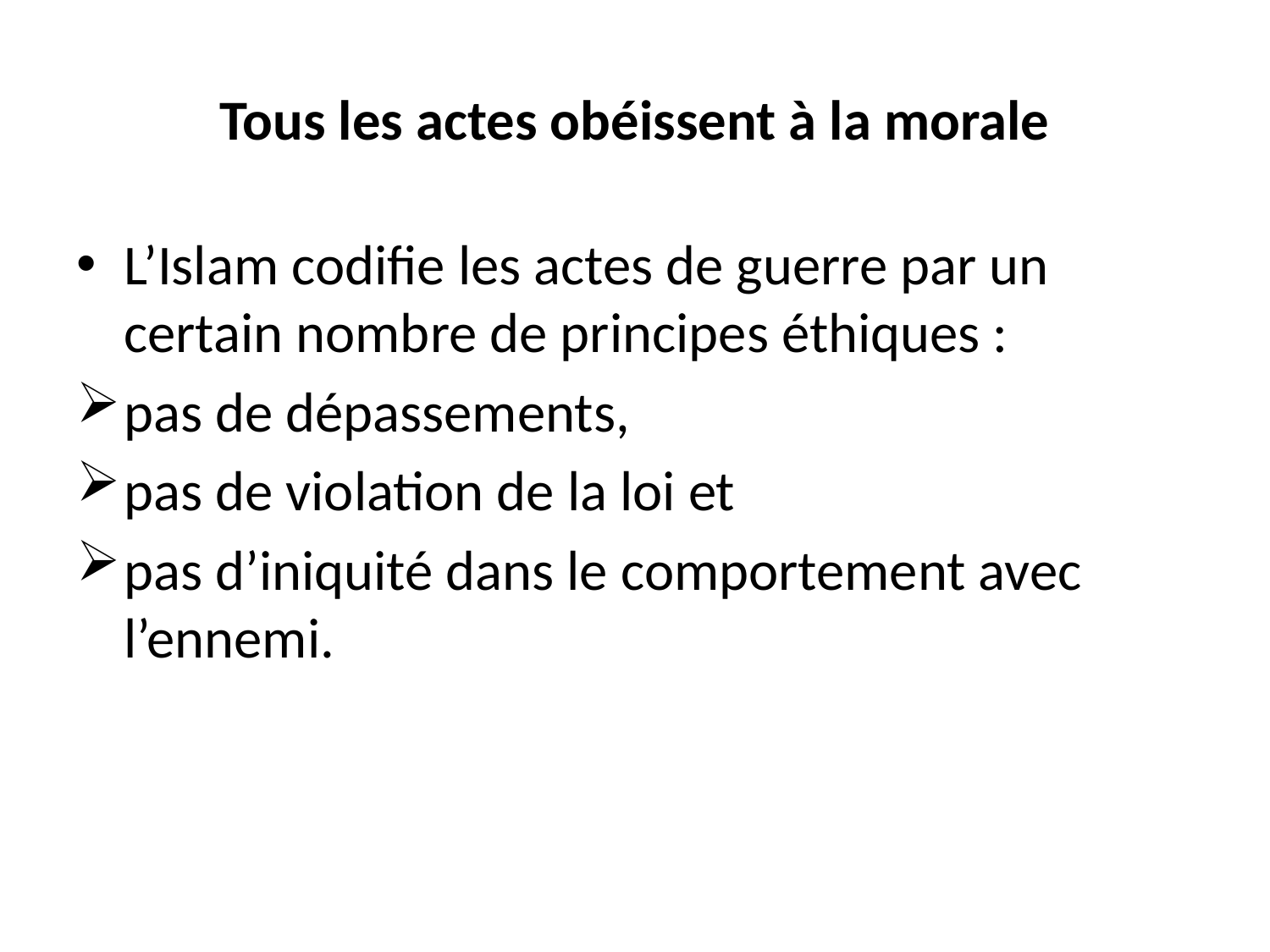

# Tous les actes obéissent à la morale
L’Islam codifie les actes de guerre par un certain nombre de principes éthiques :
pas de dépassements,
pas de violation de la loi et
pas d’iniquité dans le comportement avec l’ennemi.